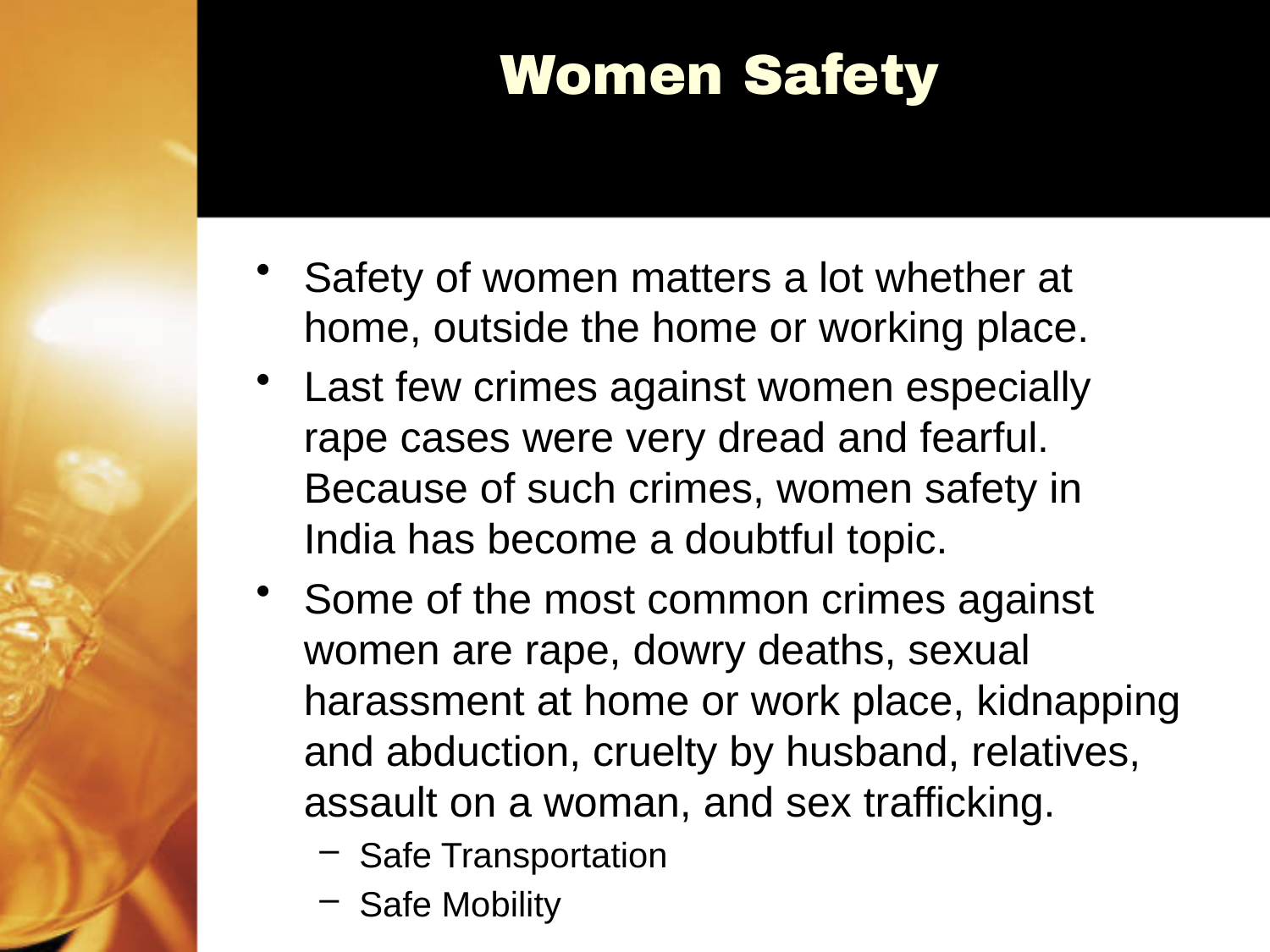

# Women Safety
Safety of women matters a lot whether at home, outside the home or working place.
Last few crimes against women especially rape cases were very dread and fearful. Because of such crimes, women safety in India has become a doubtful topic.
Some of the most common crimes against women are rape, dowry deaths, sexual harassment at home or work place, kidnapping and abduction, cruelty by husband, relatives, assault on a woman, and sex trafficking.
Safe Transportation
Safe Mobility